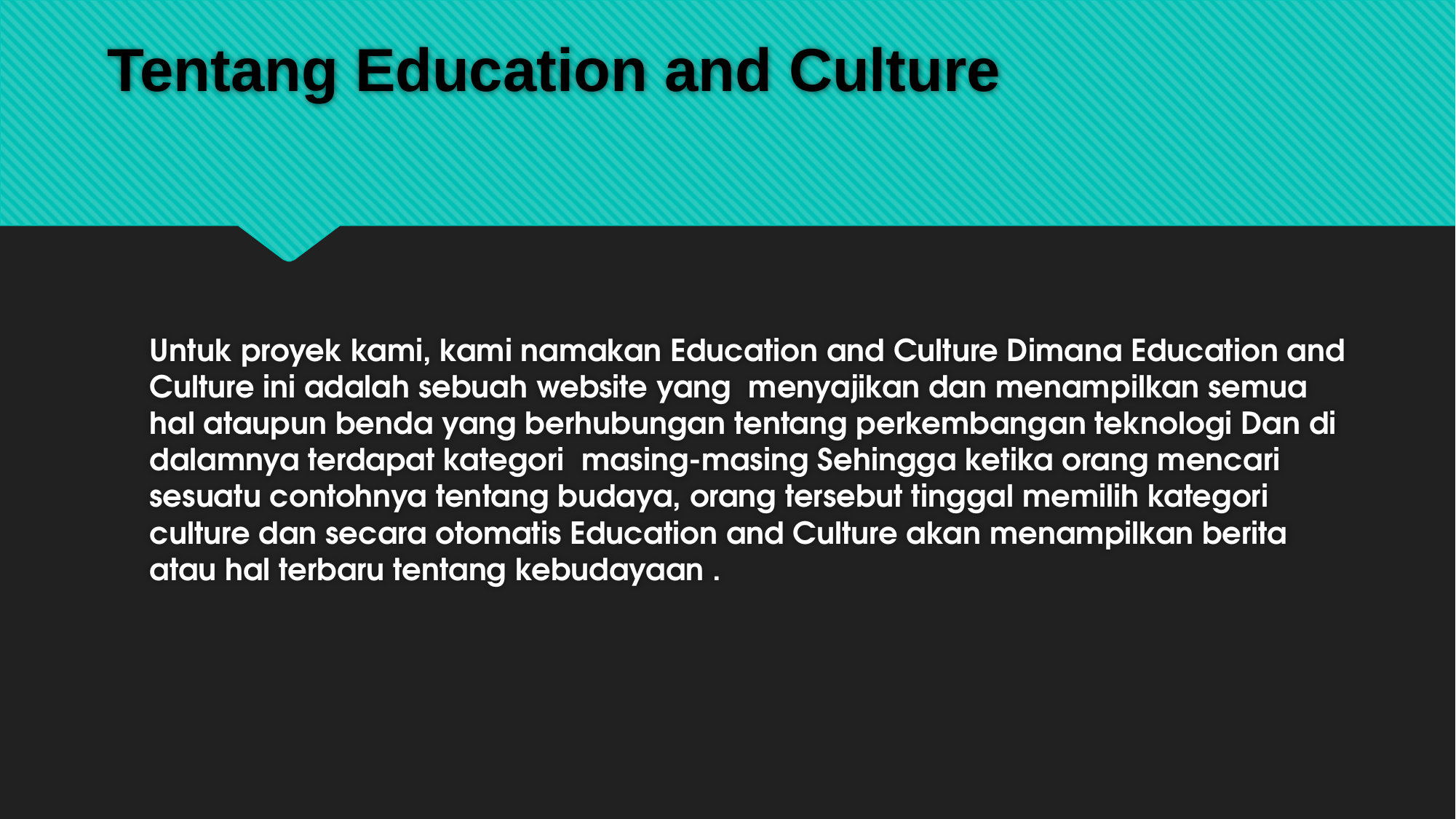

# Tentang Education and Culture
	Untuk proyek kami, kami namakan Education and Culture Dimana Education and Culture ini adalah sebuah website yang  menyajikan dan menampilkan semua hal ataupun benda yang berhubungan tentang perkembangan teknologi Dan di dalamnya terdapat kategori  masing-masing Sehingga ketika orang mencari sesuatu contohnya tentang budaya, orang tersebut tinggal memilih kategori culture dan secara otomatis Education and Culture akan menampilkan berita atau hal terbaru tentang kebudayaan .